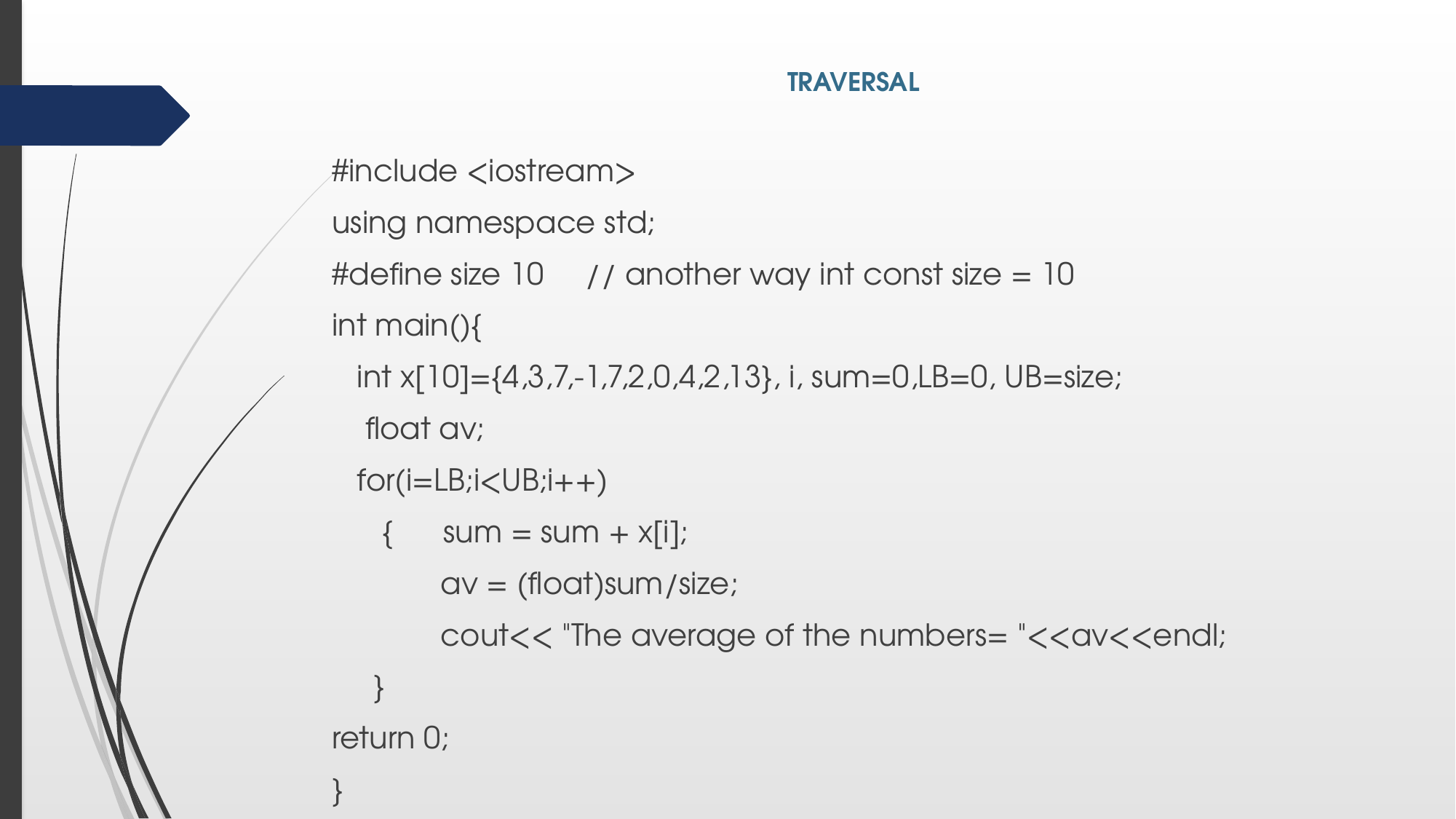

# TRAVERSAL
#include <iostream>
using namespace std;
#define size 10     // another way int const size = 10
int main(){
   int x[10]={4,3,7,-1,7,2,0,4,2,13}, i, sum=0,LB=0, UB=size;
    float av;
   for(i=LB;i<UB;i++)
      {      sum = sum + x[i];
             av = (float)sum/size;
             cout<< "The average of the numbers= "<<av<<endl;
     }
return 0;
}